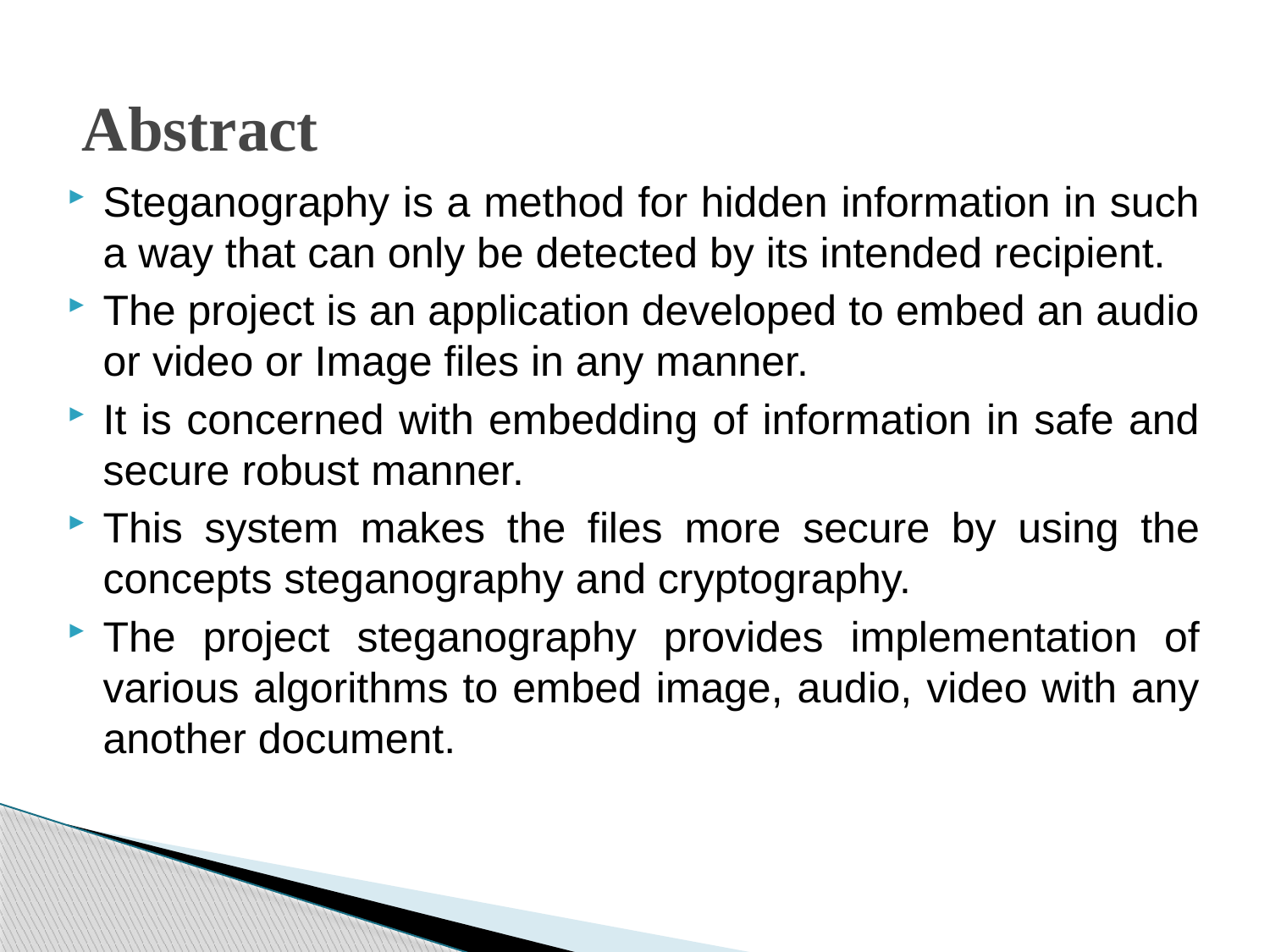

# Abstract
Steganography is a method for hidden information in such a way that can only be detected by its intended recipient.
The project is an application developed to embed an audio or video or Image files in any manner.
It is concerned with embedding of information in safe and secure robust manner.
This system makes the files more secure by using the concepts steganography and cryptography.
The project steganography provides implementation of various algorithms to embed image, audio, video with any another document.